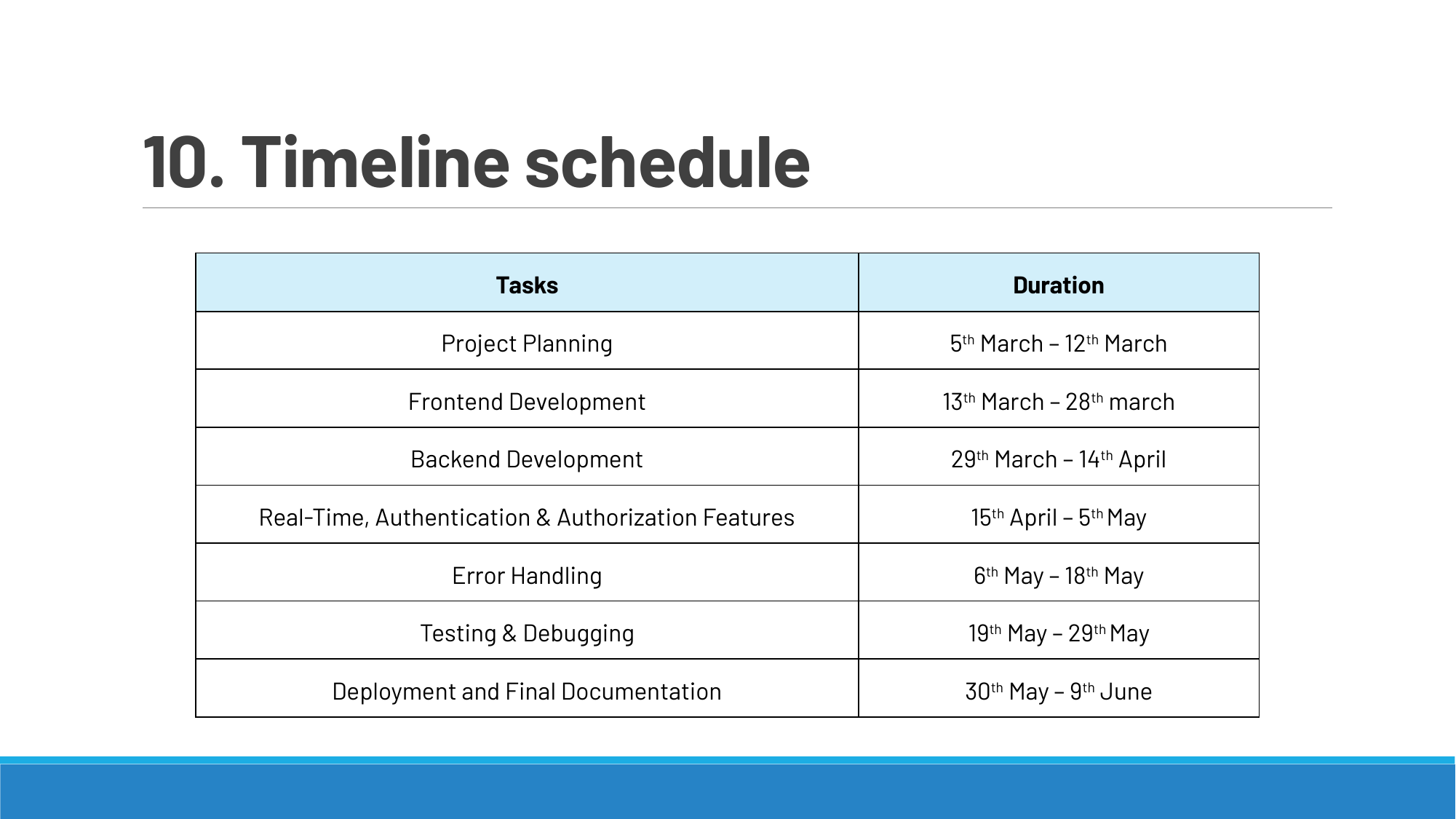

# 10. Timeline schedule
| Tasks | Duration |
| --- | --- |
| Project Planning | 5th March – 12th March |
| Frontend Development | 13th March – 28th march |
| Backend Development | 29th March – 14th April |
| Real-Time, Authentication & Authorization Features | 15th April – 5th May |
| Error Handling | 6th May – 18th May |
| Testing & Debugging | 19th May – 29th May |
| Deployment and Final Documentation | 30th May – 9th June |